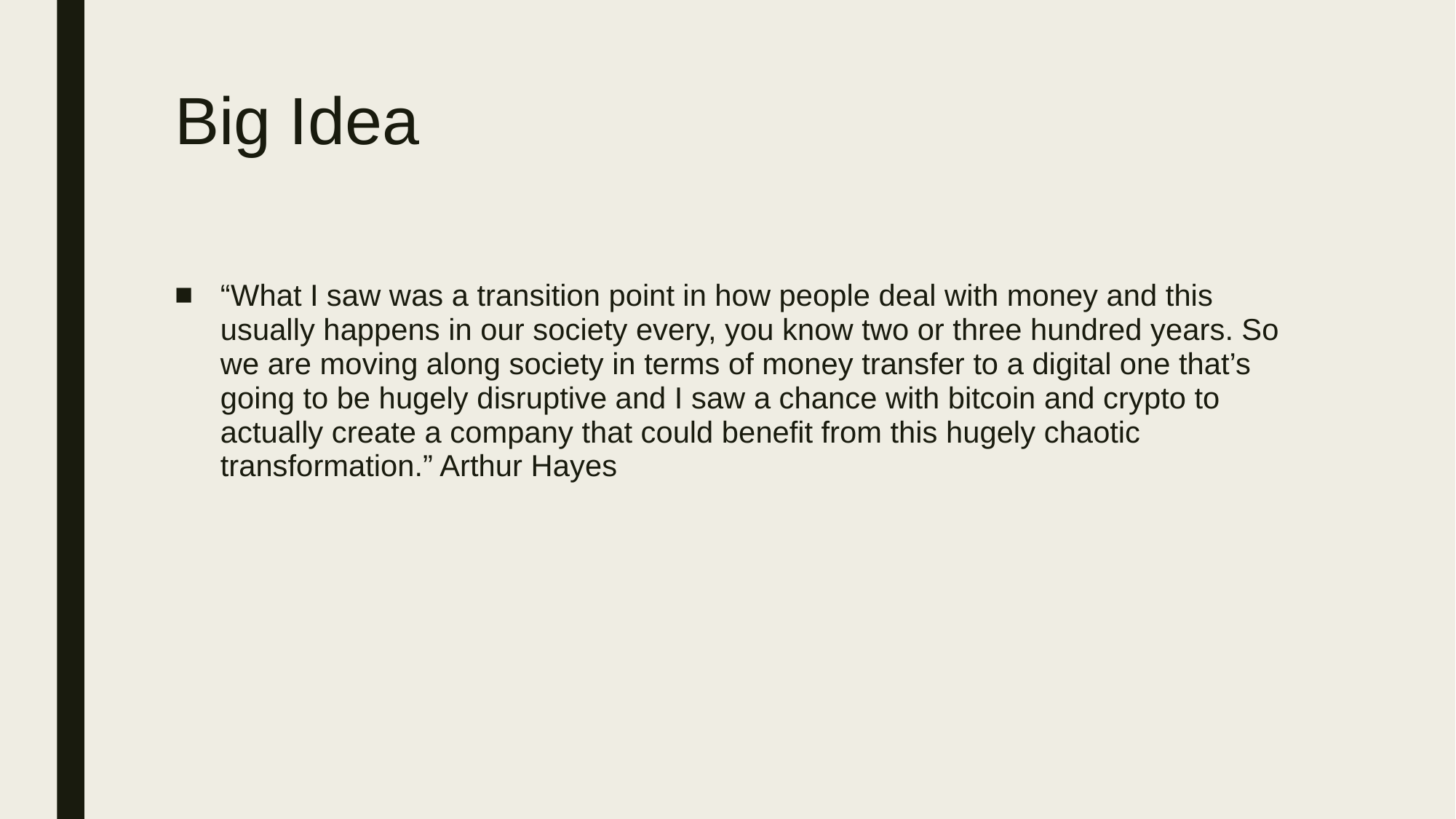

# Big Idea
“What I saw was a transition point in how people deal with money and this usually happens in our society every, you know two or three hundred years. So we are moving along society in terms of money transfer to a digital one that’s going to be hugely disruptive and I saw a chance with bitcoin and crypto to actually create a company that could benefit from this hugely chaotic transformation.” Arthur Hayes